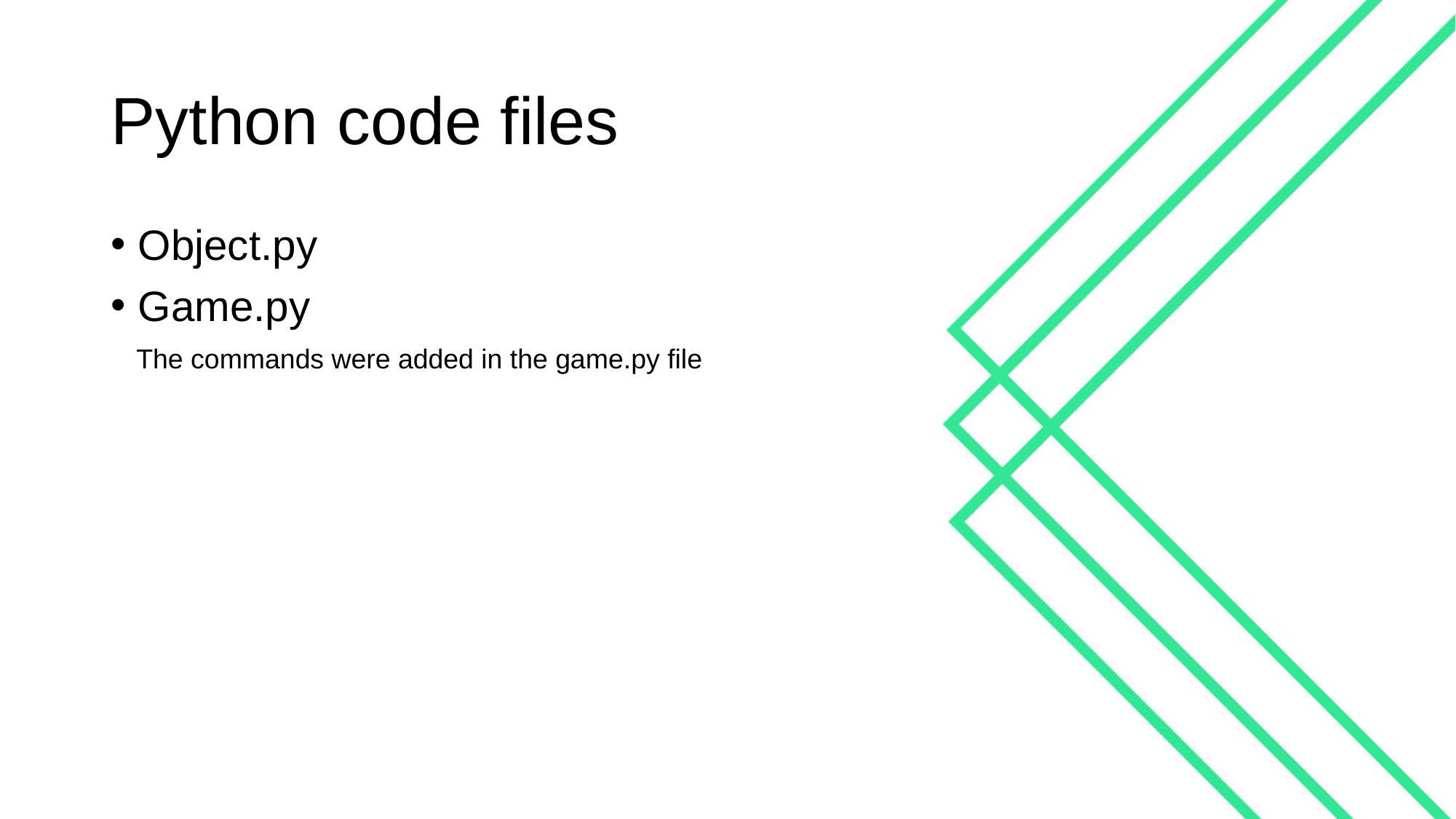

# Python code files
Object.py
Game.py
The commands were added in the game.py file